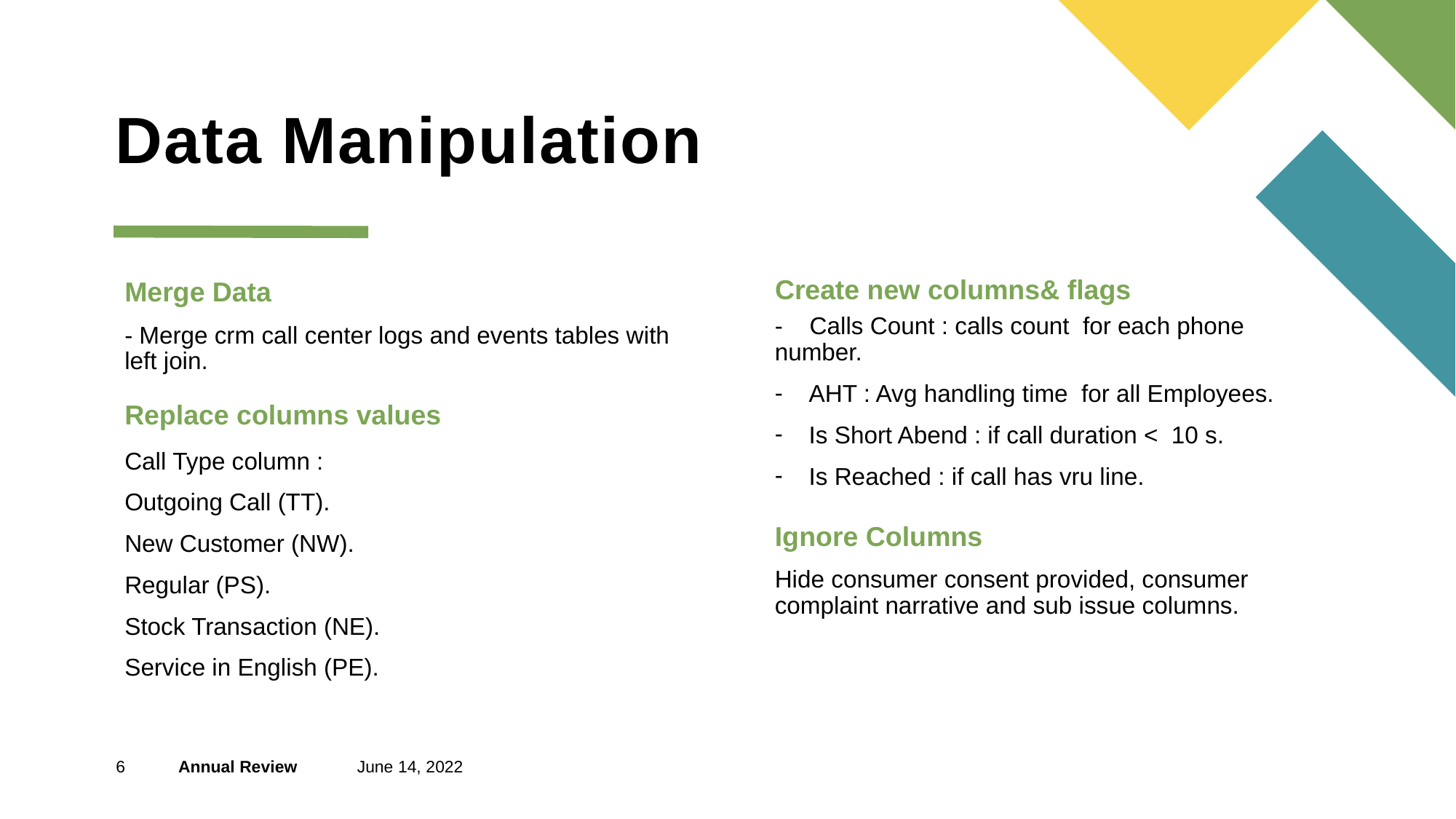

# Data Manipulation
Create new columns& flags
Merge Data
-    Calls Count : calls count  for each phone number.
AHT : Avg handling time  for all Employees.
Is Short Abend : if call duration <  10 s.
Is Reached : if call has vru line.
- Merge crm call center logs and events tables with  left join.

Replace columns values

Call Type column :
Outgoing Call (TT).
New Customer (NW).
Regular (PS).
Stock Transaction (NE).
Service in English (PE).

Ignore Columns

Hide consumer consent provided, consumer complaint narrative and sub issue columns.

6
Annual Review
June 14, 2022